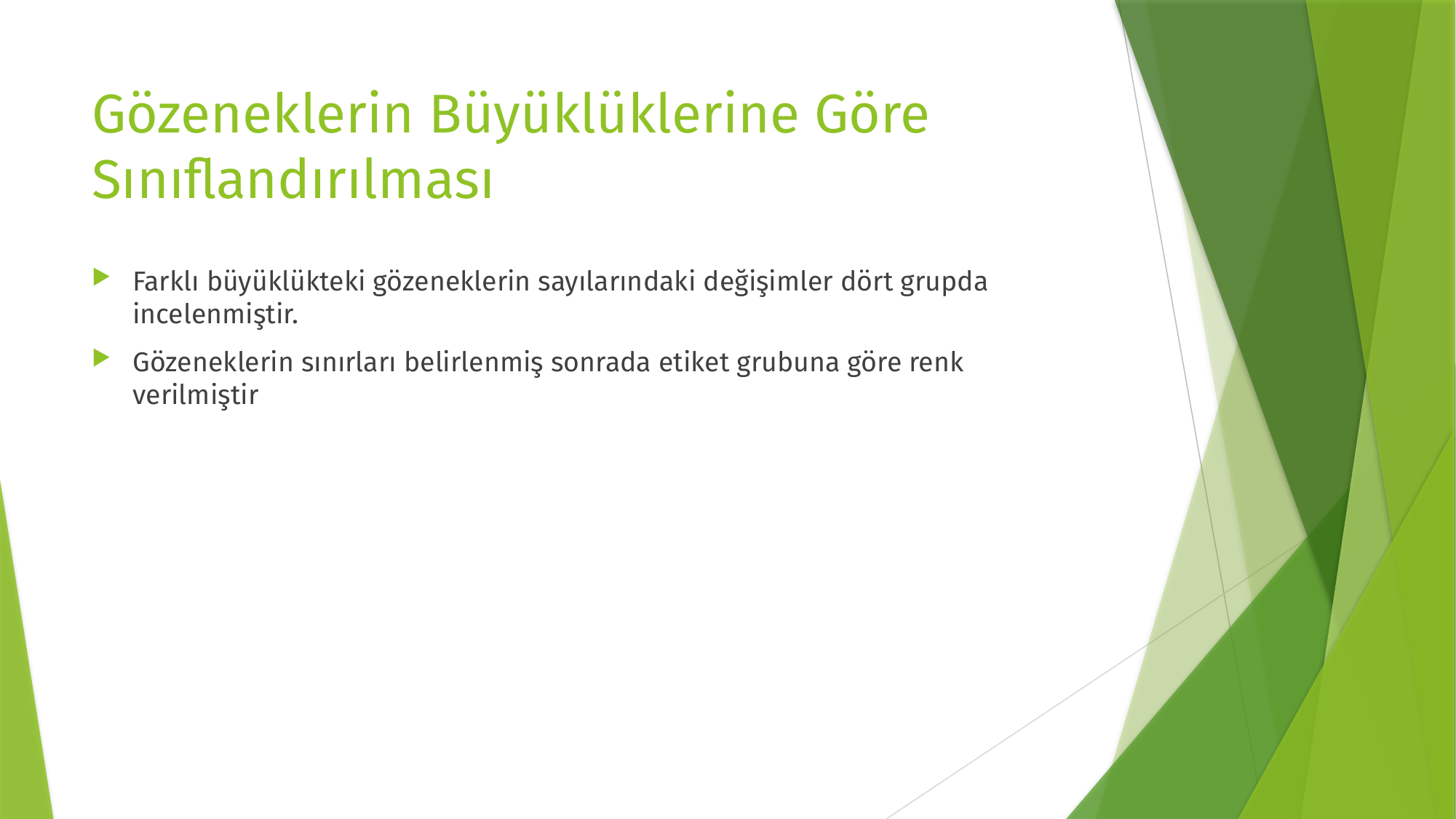

# Gözeneklerin Büyüklüklerine Göre Sınıflandırılması
Farklı büyüklükteki gözeneklerin sayılarındaki değişimler dört grupda incelenmiştir.
Gözeneklerin sınırları belirlenmiş sonrada etiket grubuna göre renk verilmiştir